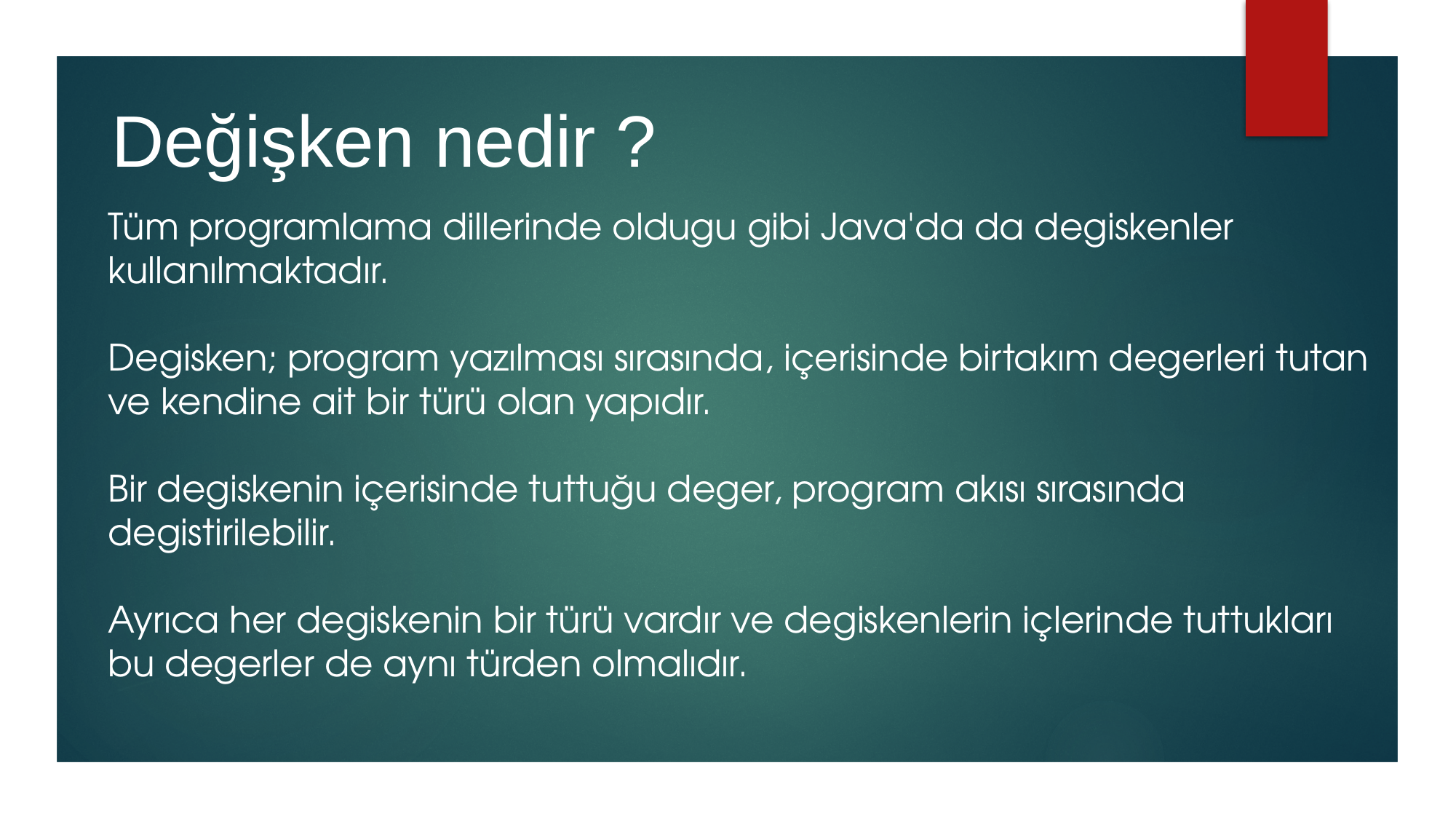

Değişken nedir ?
Tüm programlama dillerinde oldugu gibi Java'da da degiskenler kullanılmaktadır.

Degisken; program yazılması sırasında, içerisinde birtakım degerleri tutan ve kendine ait bir türü olan yapıdır.

Bir degiskenin içerisinde tuttuğu deger, program akısı sırasında degistirilebilir.

Ayrıca her degiskenin bir türü vardır ve degiskenlerin içlerinde tuttukları bu degerler de aynı türden olmalıdır.